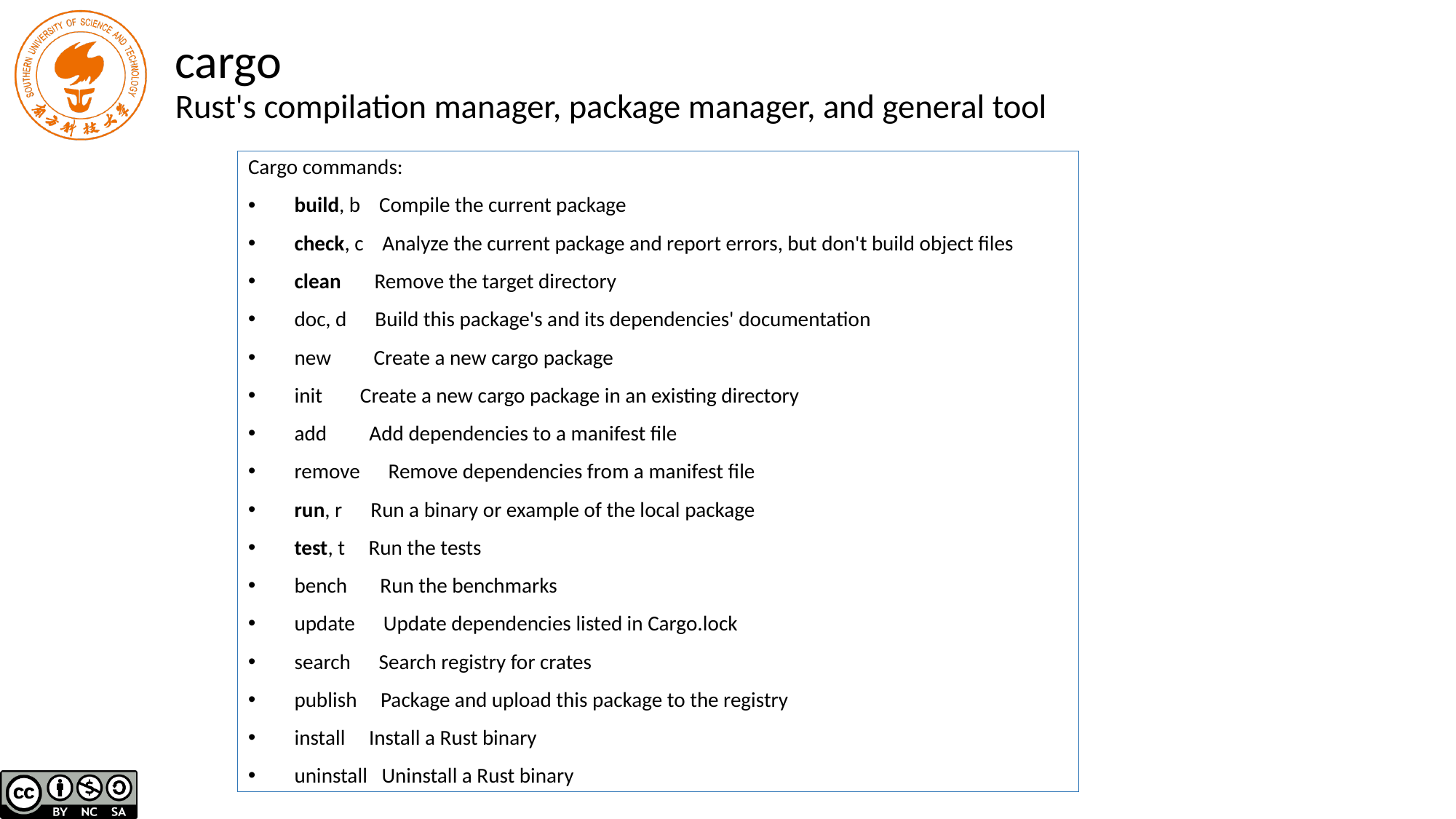

# cargo Rust's compilation manager, package manager, and general tool
Cargo commands:
    build, b    Compile the current package
    check, c    Analyze the current package and report errors, but don't build object files
    clean       Remove the target directory
    doc, d      Build this package's and its dependencies' documentation
    new         Create a new cargo package
    init        Create a new cargo package in an existing directory
    add         Add dependencies to a manifest file
    remove      Remove dependencies from a manifest file
    run, r      Run a binary or example of the local package
    test, t     Run the tests
    bench       Run the benchmarks
    update      Update dependencies listed in Cargo.lock
    search      Search registry for crates
    publish     Package and upload this package to the registry
    install     Install a Rust binary
    uninstall   Uninstall a Rust binary
5